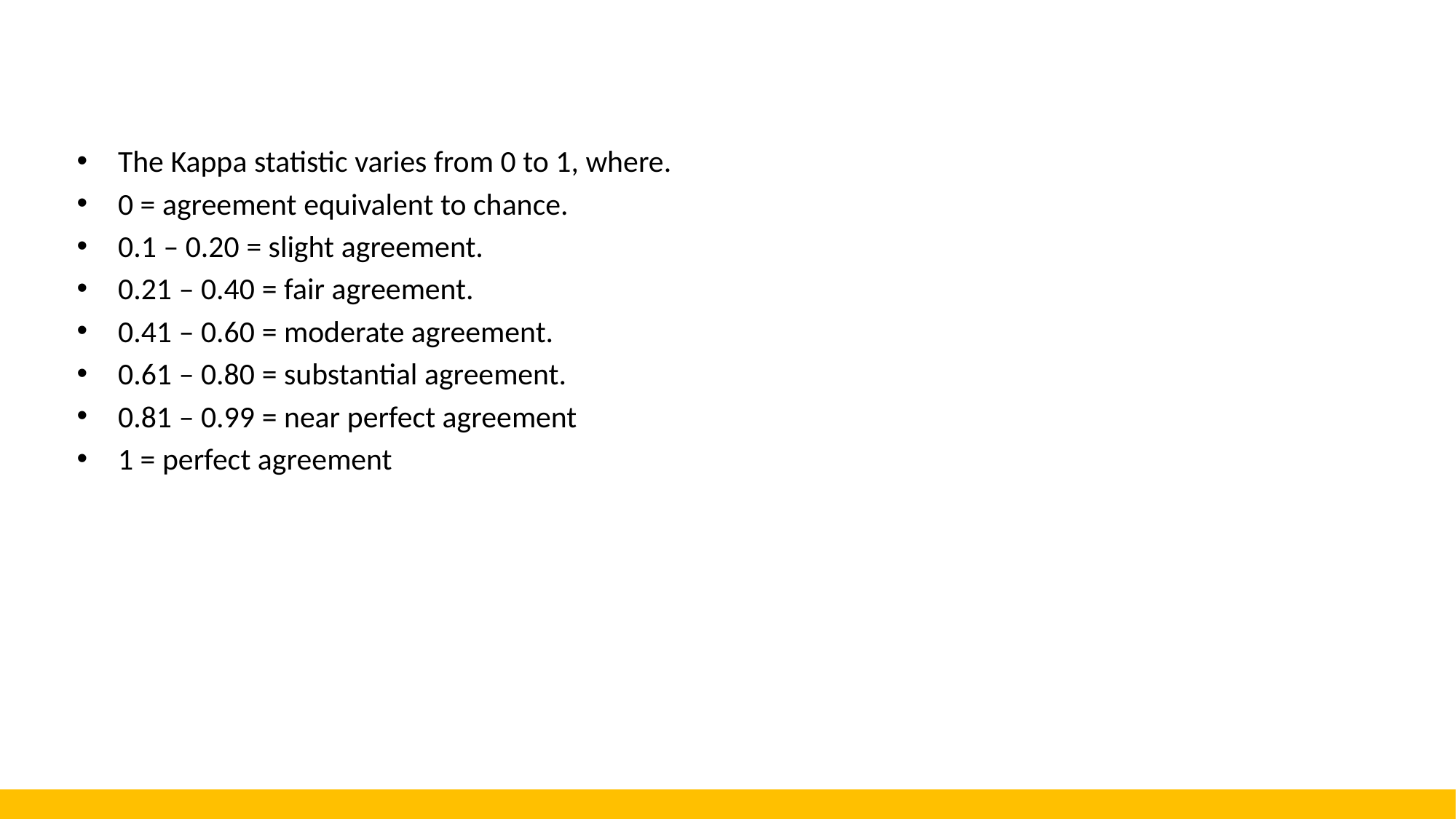

The Kappa statistic varies from 0 to 1, where.
0 = agreement equivalent to chance.
0.1 – 0.20 = slight agreement.
0.21 – 0.40 = fair agreement.
0.41 – 0.60 = moderate agreement.
0.61 – 0.80 = substantial agreement.
0.81 – 0.99 = near perfect agreement
1 = perfect agreement